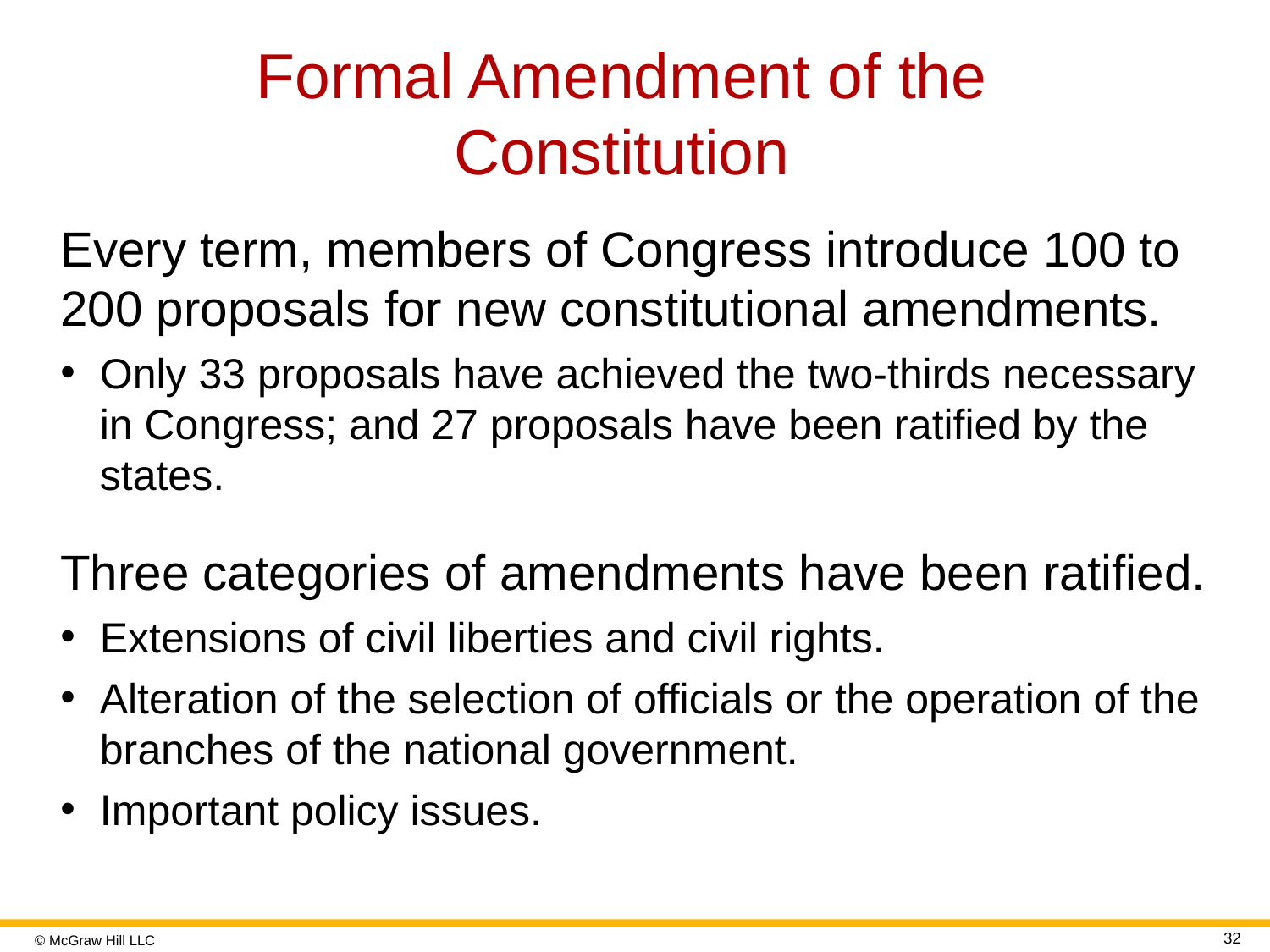

# Formal Amendment of the Constitution
Every term, members of Congress introduce 100 to 200 proposals for new constitutional amendments.
Only 33 proposals have achieved the two-thirds necessary in Congress; and 27 proposals have been ratified by the states.
Three categories of amendments have been ratified.
Extensions of civil liberties and civil rights.
Alteration of the selection of officials or the operation of the branches of the national government.
Important policy issues.
32